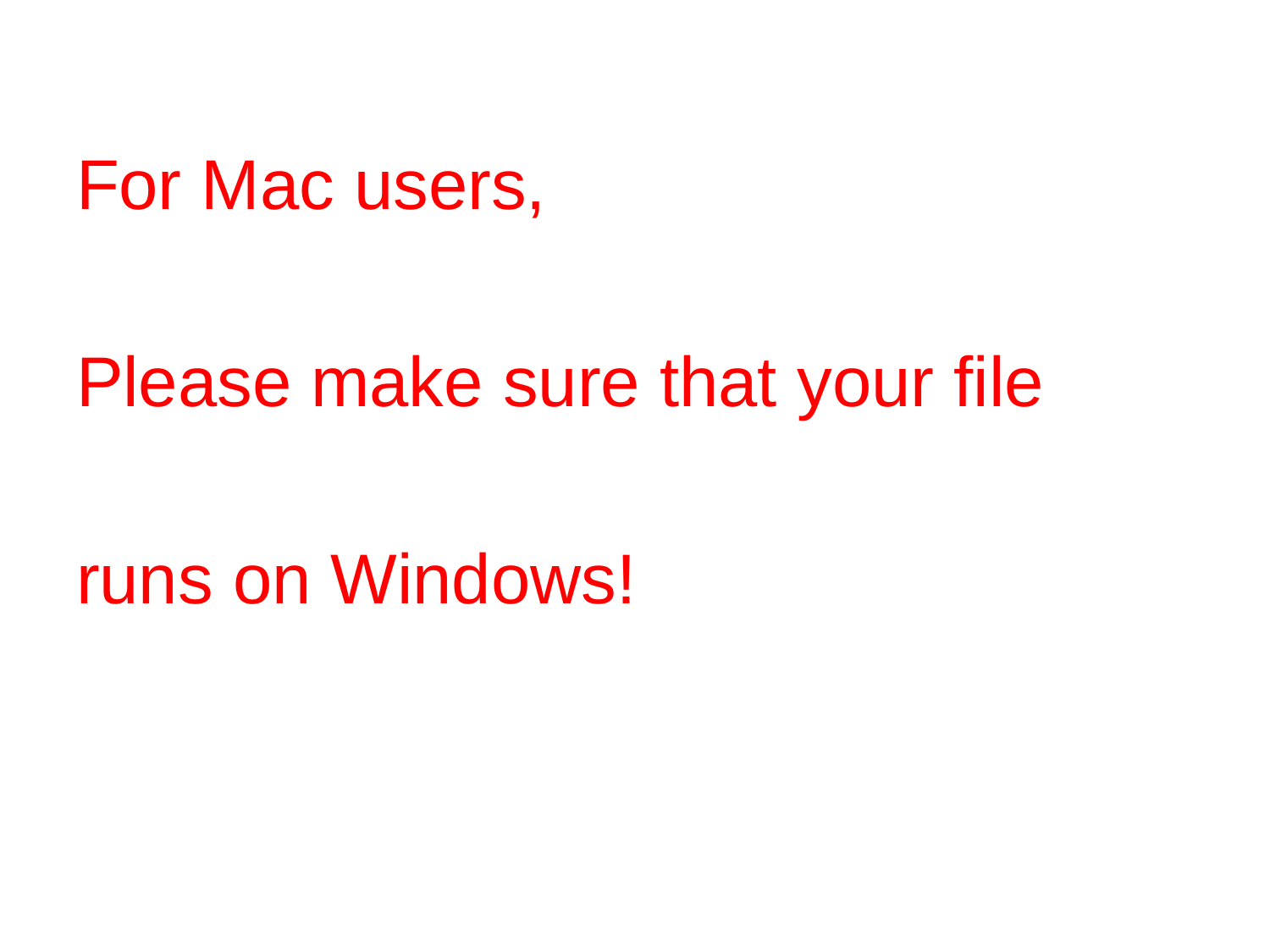

For Mac users,

Please make sure that your file

runs on Windows!